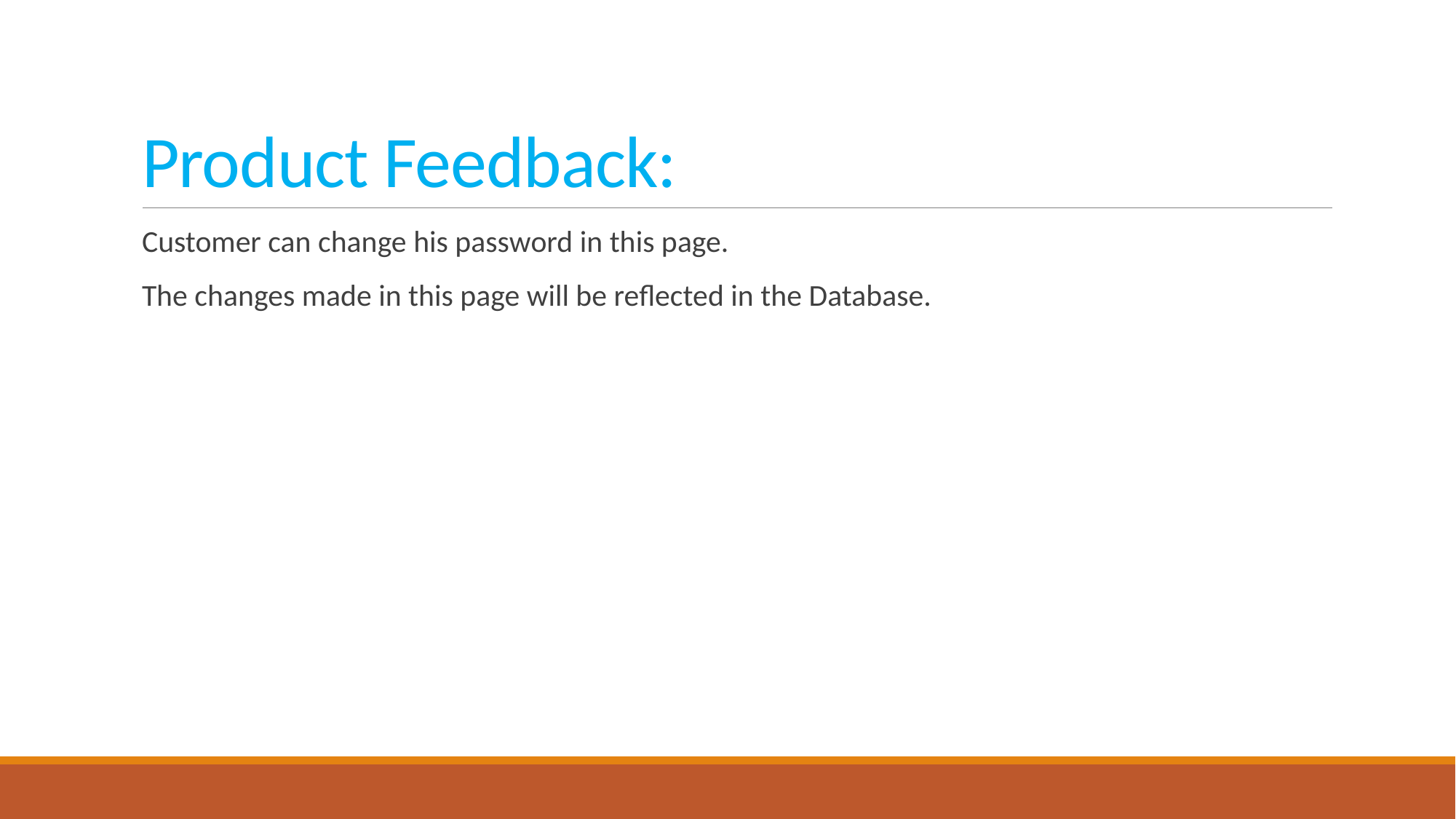

# Product Feedback:
Customer can change his password in this page.
The changes made in this page will be reflected in the Database.